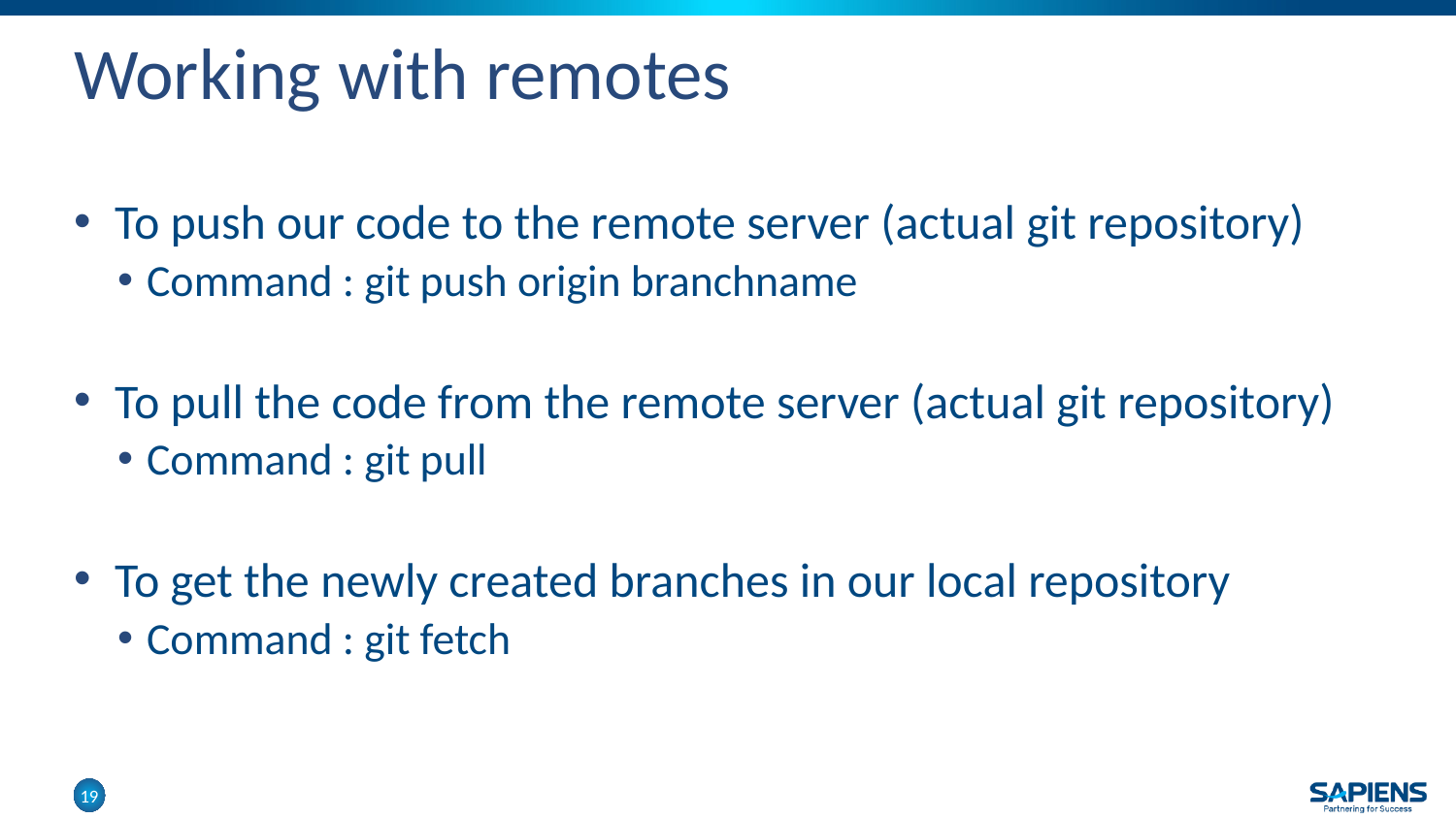

# Working with remotes

To push our code to the remote server (actual git repository)
Command : git push origin branchname

To pull the code from the remote server (actual git repository)
Command : git pull

To get the newly created branches in our local repository
Command : git fetch
19